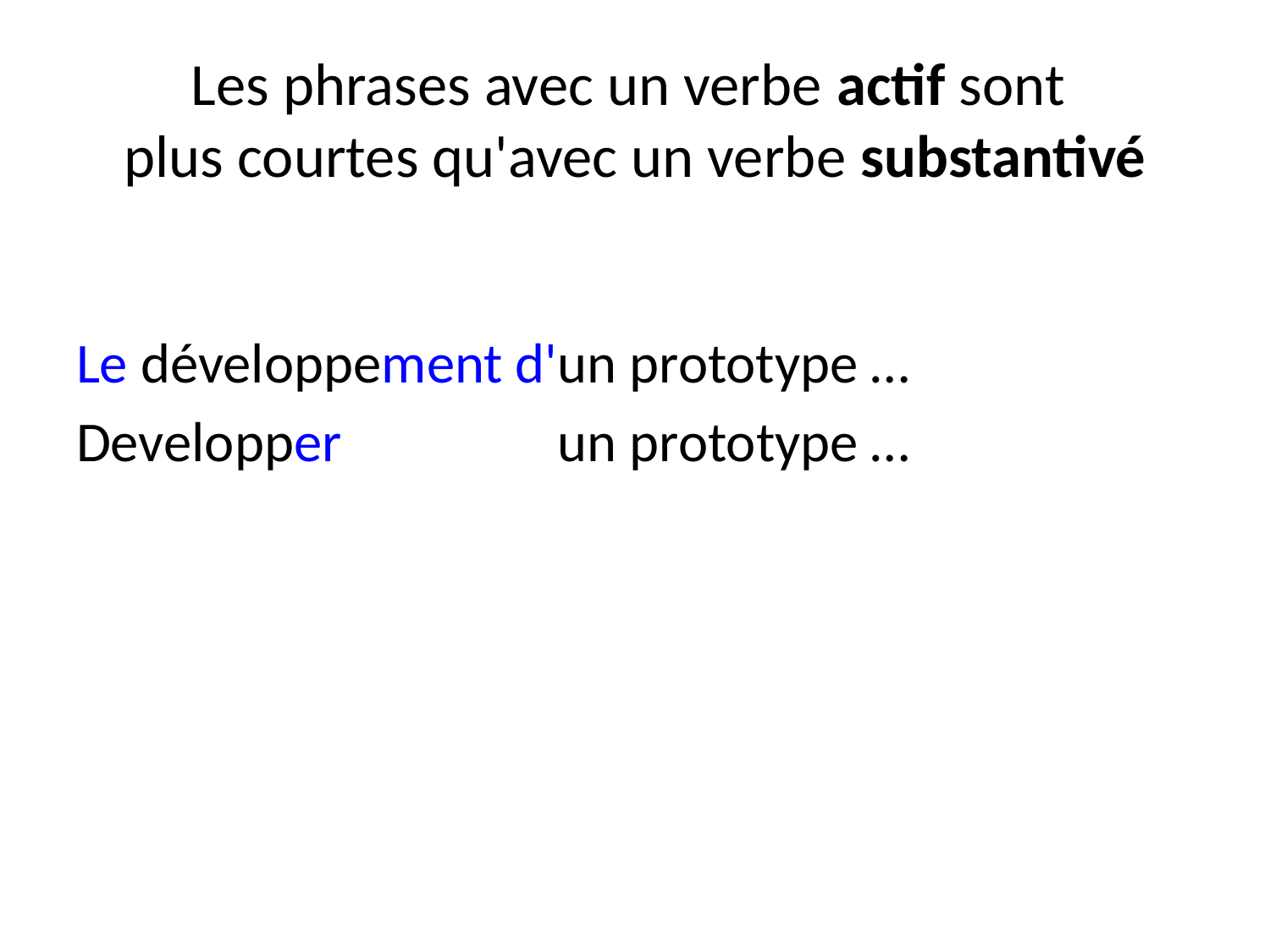

# Les phrases avec un verbe actif sont plus courtes qu'avec un verbe substantivé
Le développement d'un prototype …
Developper                 un prototype …